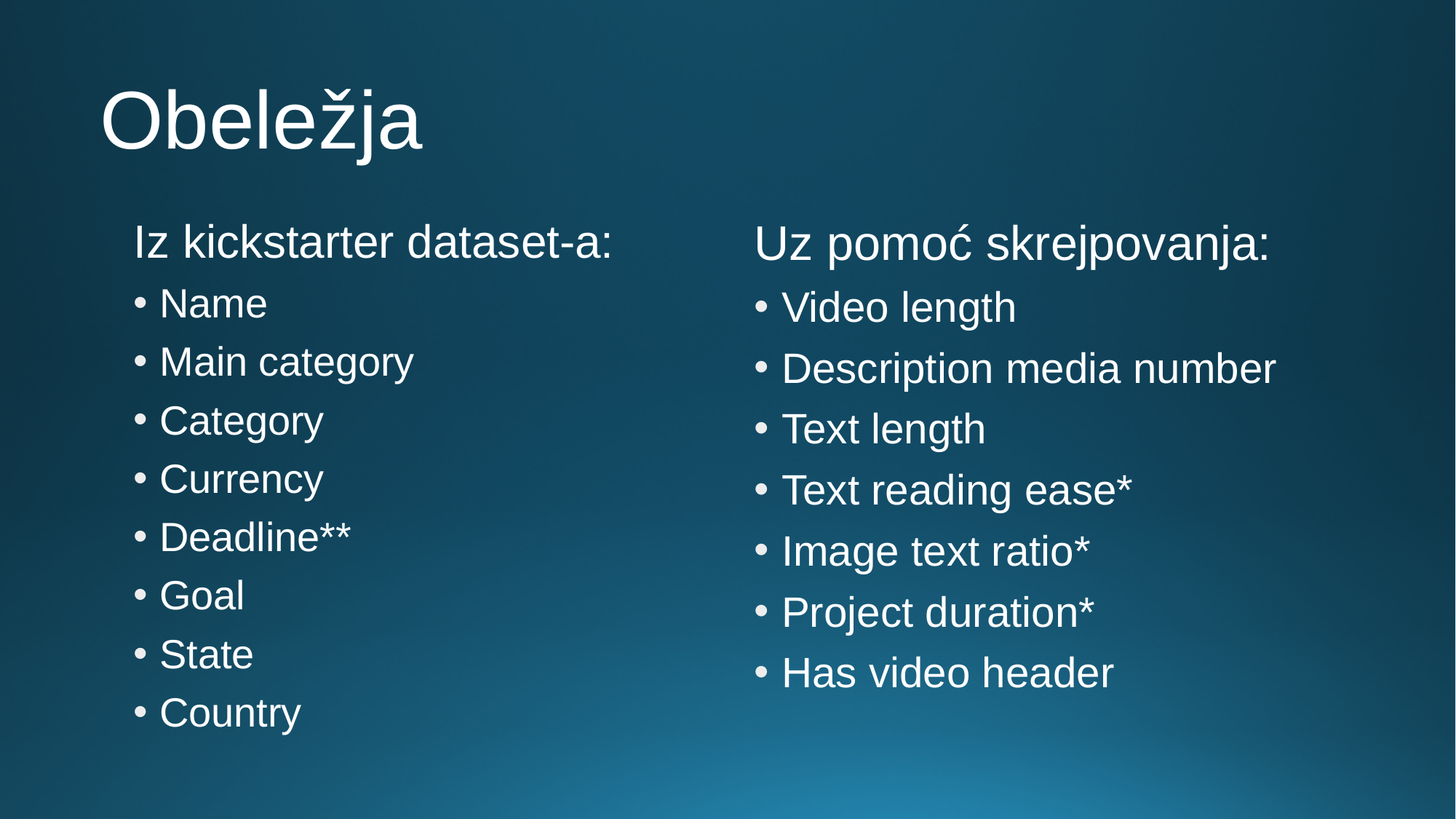

# Obeležja
Iz kickstarter dataset-a:
Name
Main category
Category
Currency
Deadline**
Goal
State
Country

Uz pomoć skrejpovanja:
Video length
Description media number
Text length
Text reading ease*
Image text ratio*
Project duration*
Has video header